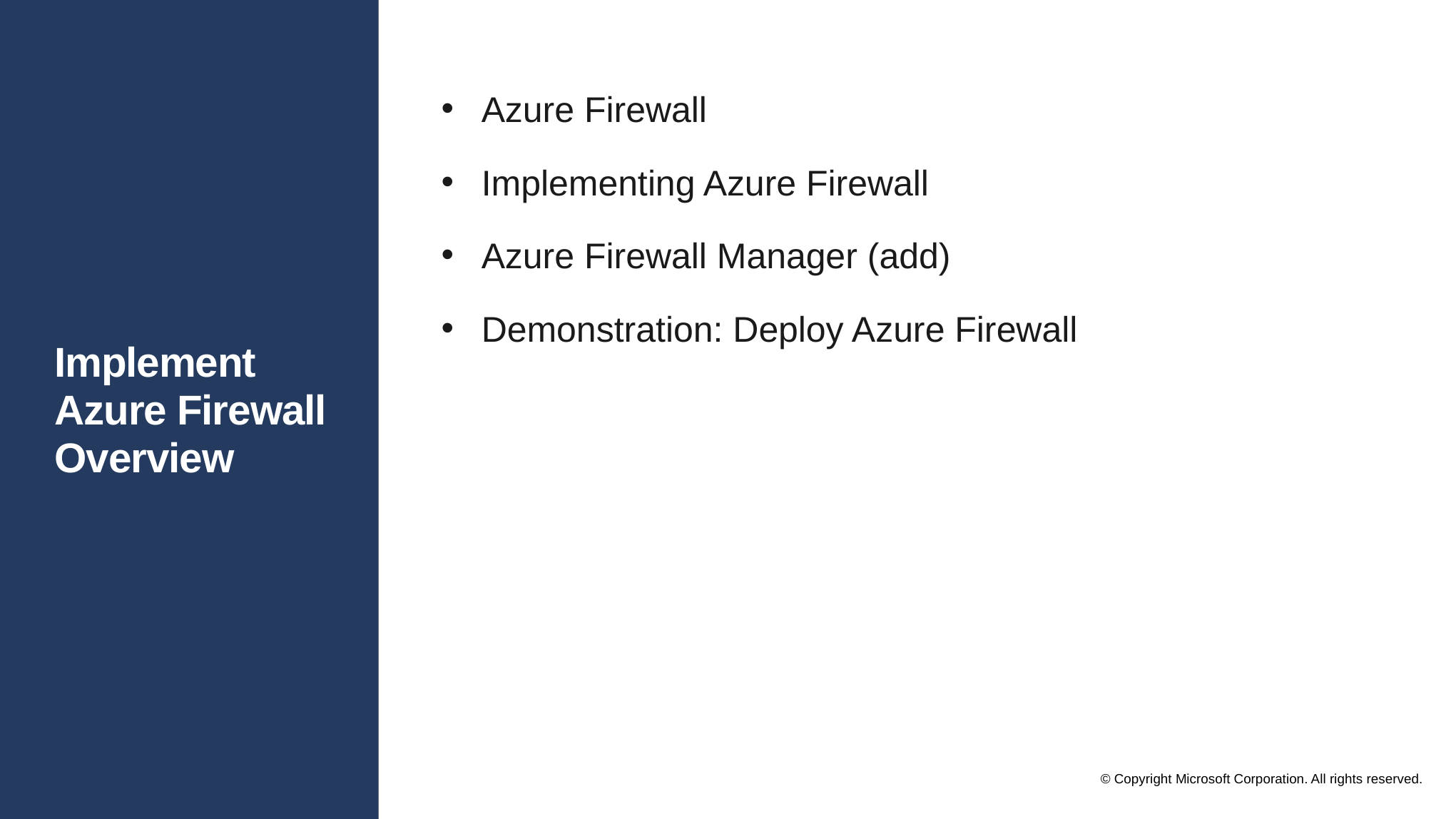

Azure Firewall
Implementing Azure Firewall
Azure Firewall Manager (add)
Demonstration: Deploy Azure Firewall

# Implement Azure Firewall Overview